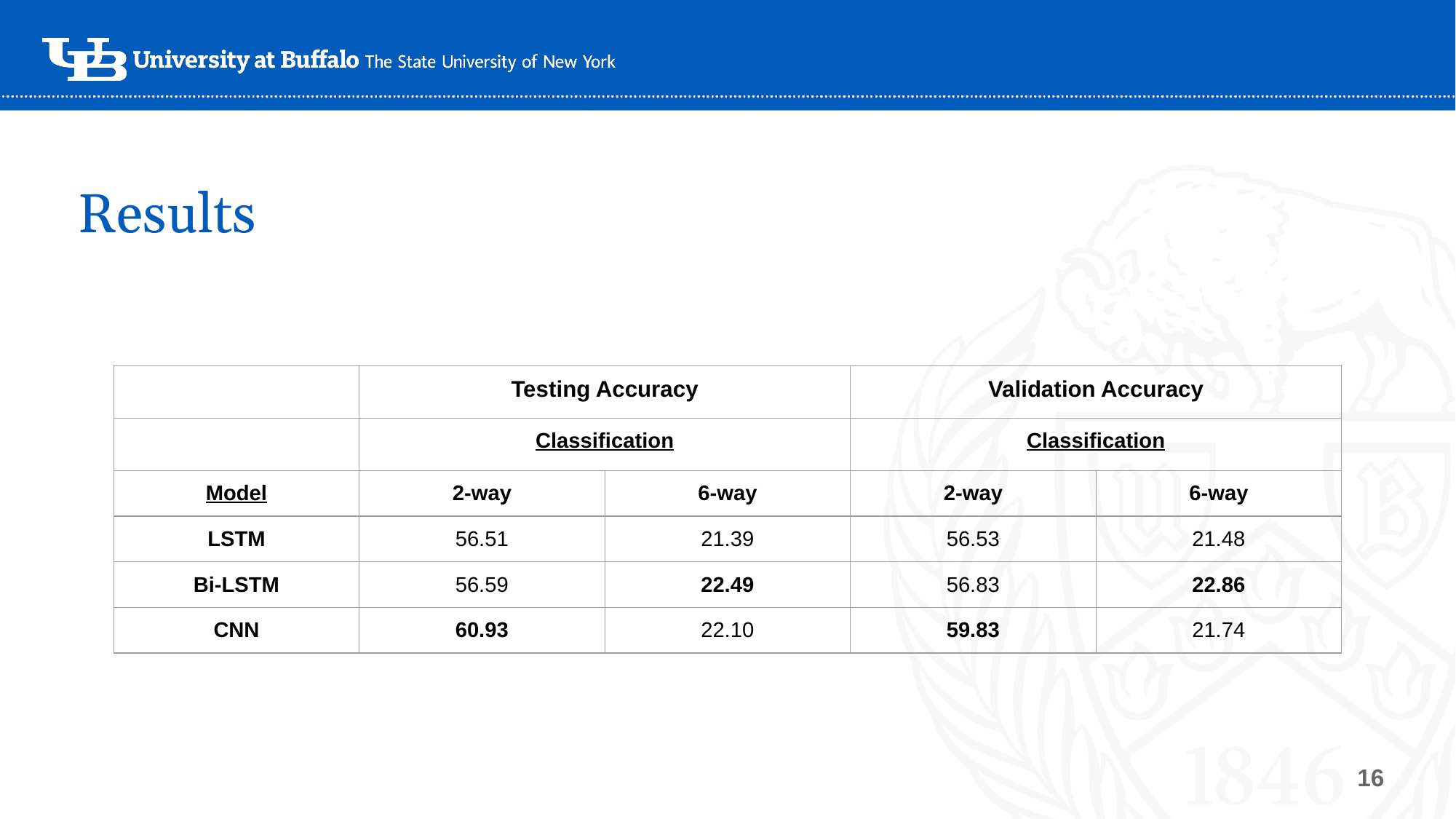

# Results
|  | Testing Accuracy |  | Validation Accuracy |  |
| --- | --- | --- | --- | --- |
|  | Classification |  | Classification |  |
| Model | 2-way | 6-way | 2-way | 6-way |
| LSTM | 56.51 | 21.39 | 56.53 | 21.48 |
| Bi-LSTM | 56.59 | 22.49 | 56.83 | 22.86 |
| CNN | 60.93 | 22.10 | 59.83 | 21.74 |
16